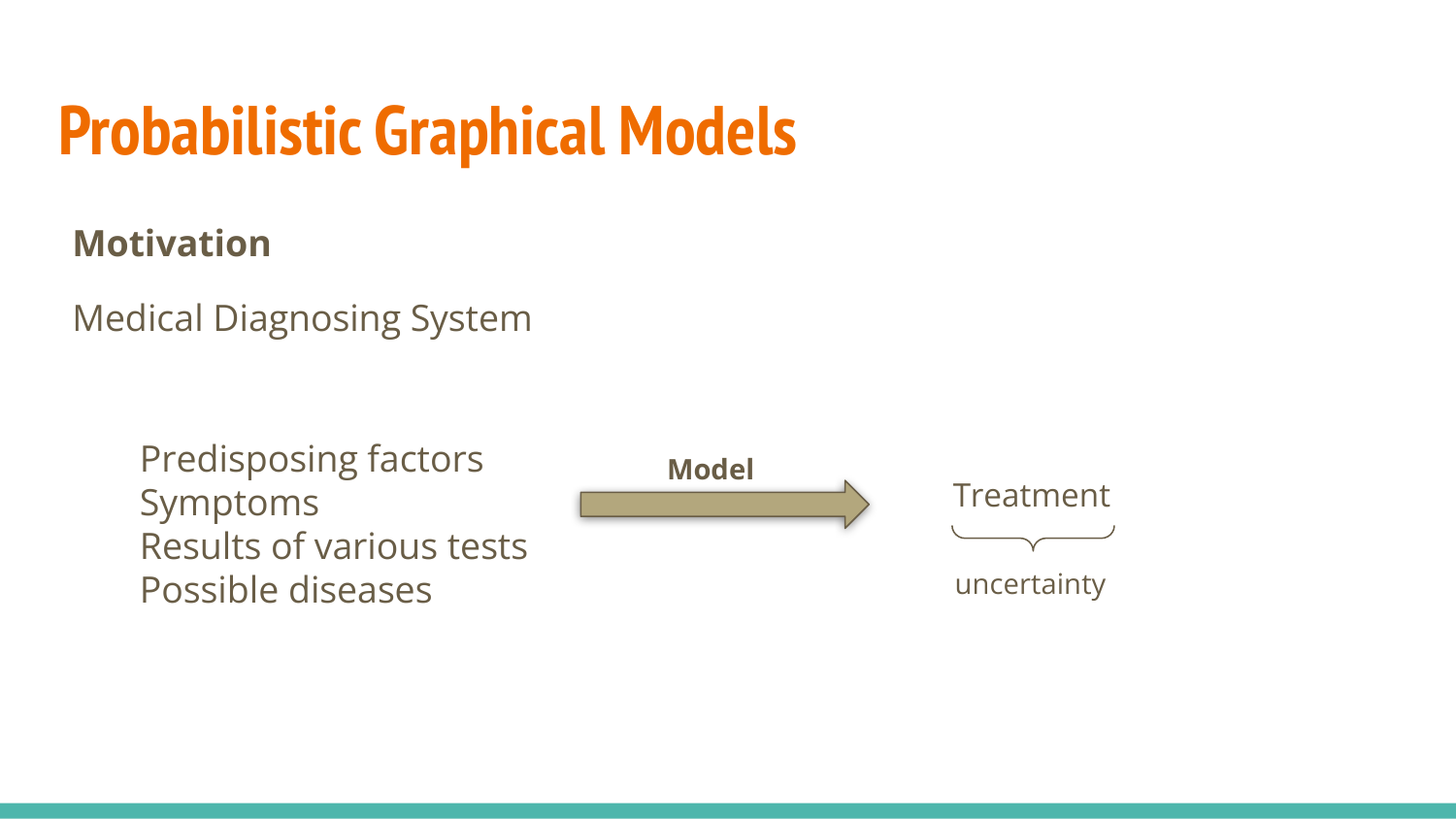

# Probabilistic Graphical Models
Motivation
Medical Diagnosing System

Predisposing factors
Symptoms
Results of various tests
Possible diseases
Model

Treatment

uncertainty